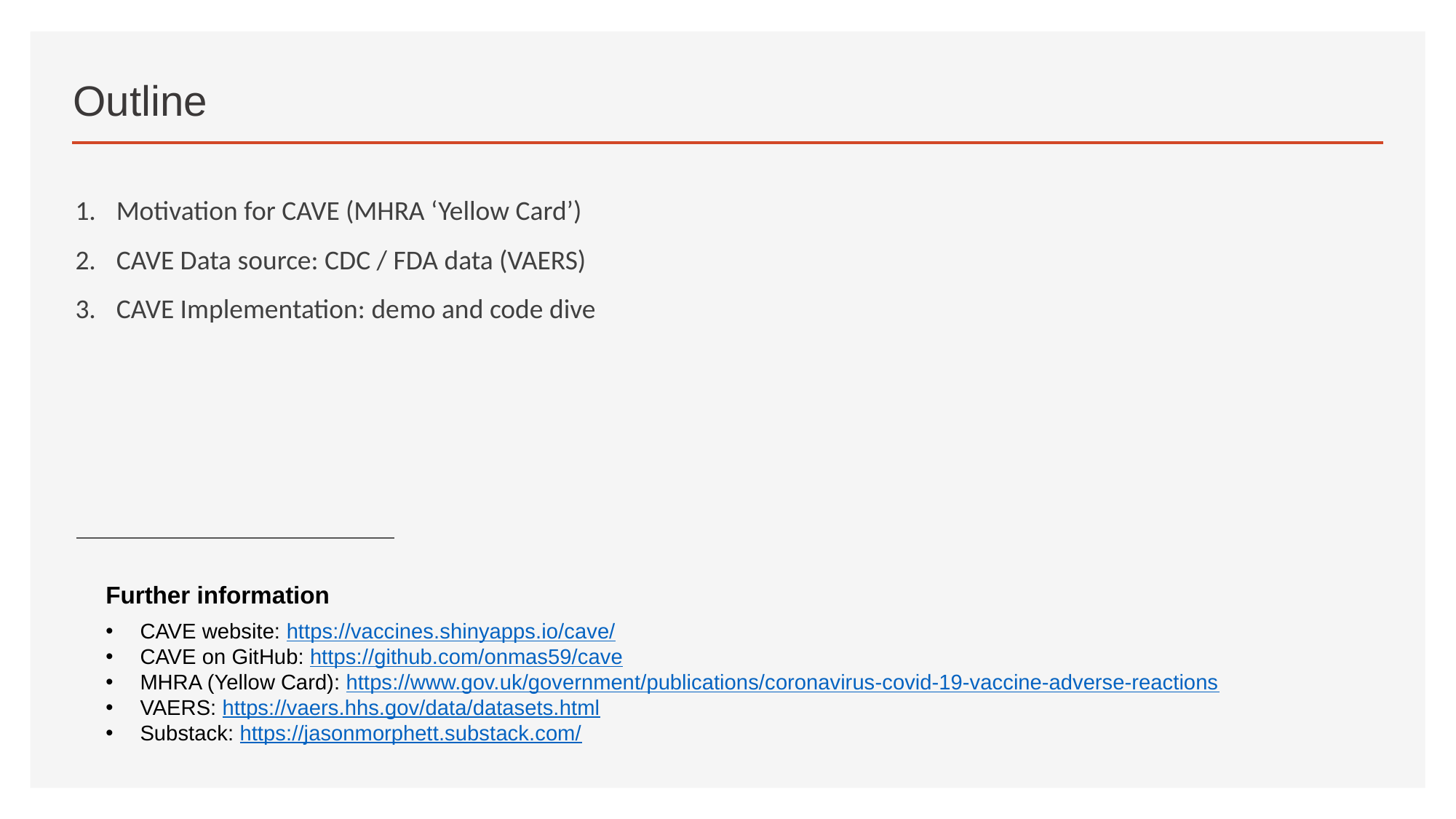

# Outline
Motivation for CAVE (MHRA ‘Yellow Card’)
CAVE Data source: CDC / FDA data (VAERS)
CAVE Implementation: demo and code dive

Further information

CAVE website: https://vaccines.shinyapps.io/cave/
CAVE on GitHub: https://github.com/onmas59/cave
MHRA (Yellow Card): https://www.gov.uk/government/publications/coronavirus-covid-19-vaccine-adverse-reactions
VAERS: https://vaers.hhs.gov/data/datasets.html
Substack: https://jasonmorphett.substack.com/